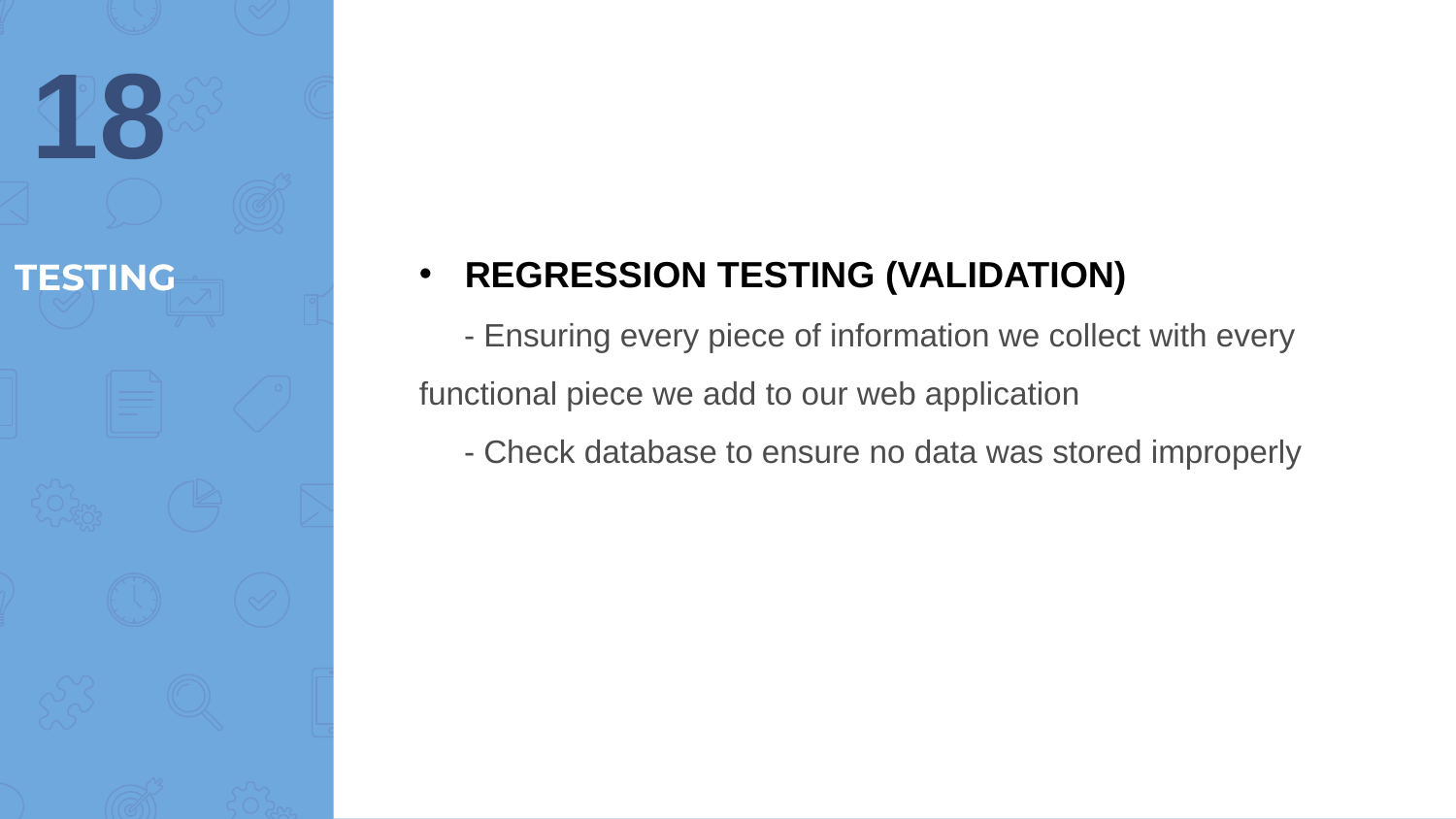

18
REGRESSION TESTING (VALIDATION)
     - Ensuring every piece of information we collect with every functional piece we add to our web application
     - Check database to ensure no data was stored improperly
# TESTING